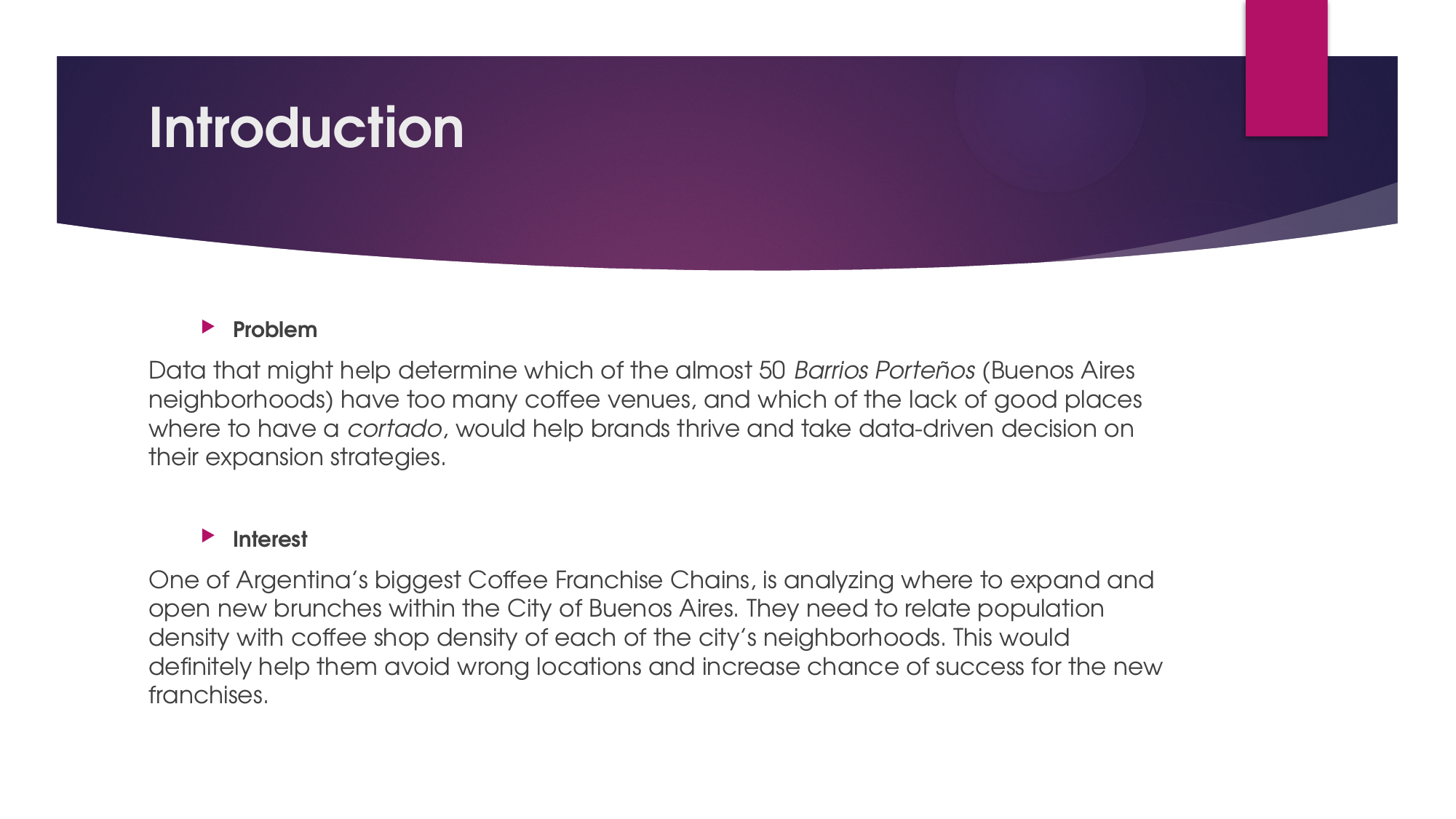

# Introduction
Problem
Data that might help determine which of the almost 50 Barrios Porteños (Buenos Aires neighborhoods) have too many coffee venues, and which of the lack of good places where to have a cortado, would help brands thrive and take data-driven decision on their expansion strategies.

Interest
One of Argentina’s biggest Coffee Franchise Chains, is analyzing where to expand and open new brunches within the City of Buenos Aires. They need to relate population density with coffee shop density of each of the city’s neighborhoods. This would definitely help them avoid wrong locations and increase chance of success for the new franchises.